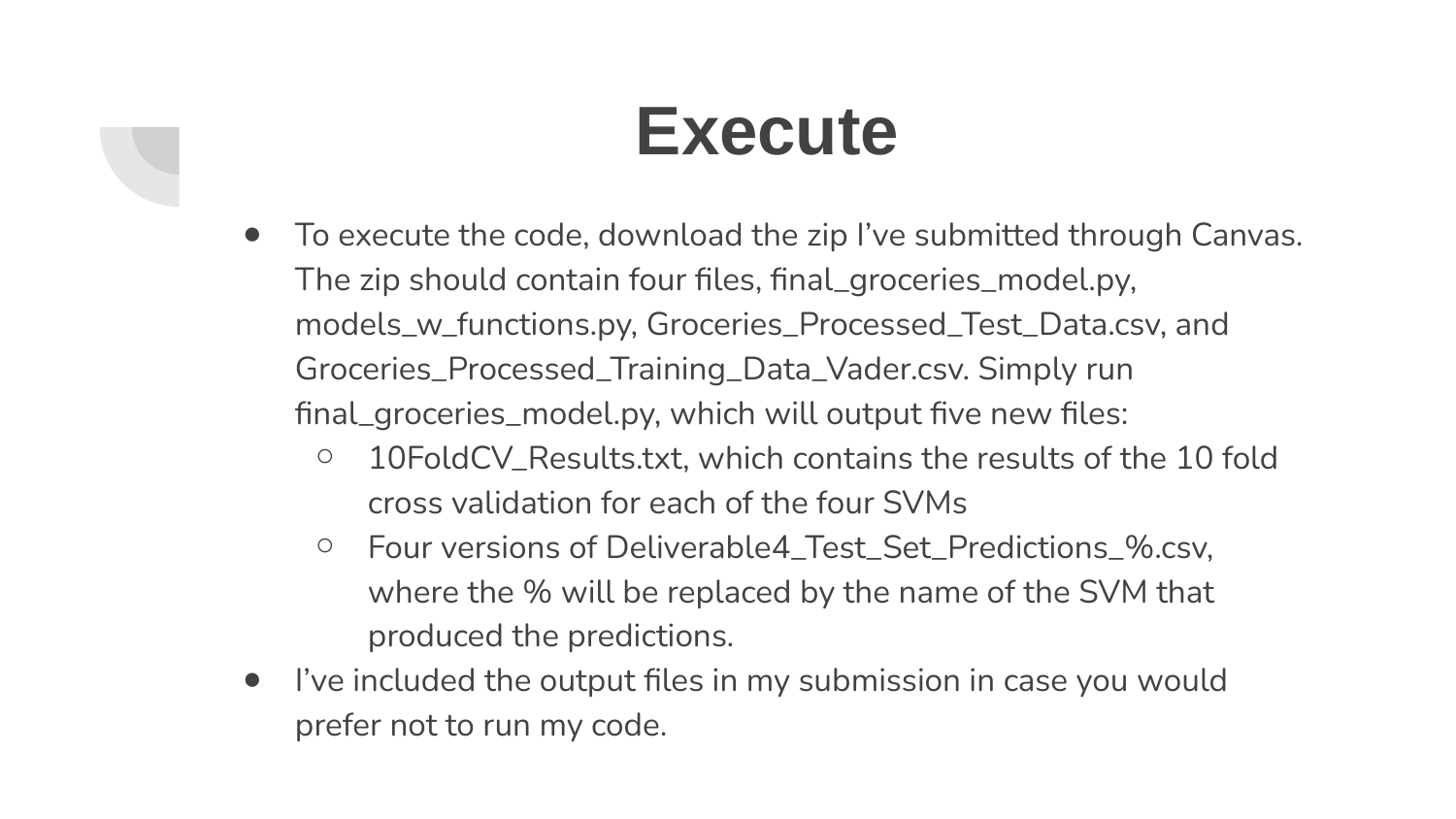

# Execute
To execute the code, download the zip I’ve submitted through Canvas. The zip should contain four files, final_groceries_model.py, models_w_functions.py, Groceries_Processed_Test_Data.csv, and Groceries_Processed_Training_Data_Vader.csv. Simply run final_groceries_model.py, which will output five new files:
10FoldCV_Results.txt, which contains the results of the 10 fold cross validation for each of the four SVMs
Four versions of Deliverable4_Test_Set_Predictions_%.csv, where the % will be replaced by the name of the SVM that produced the predictions.
I’ve included the output files in my submission in case you would prefer not to run my code.